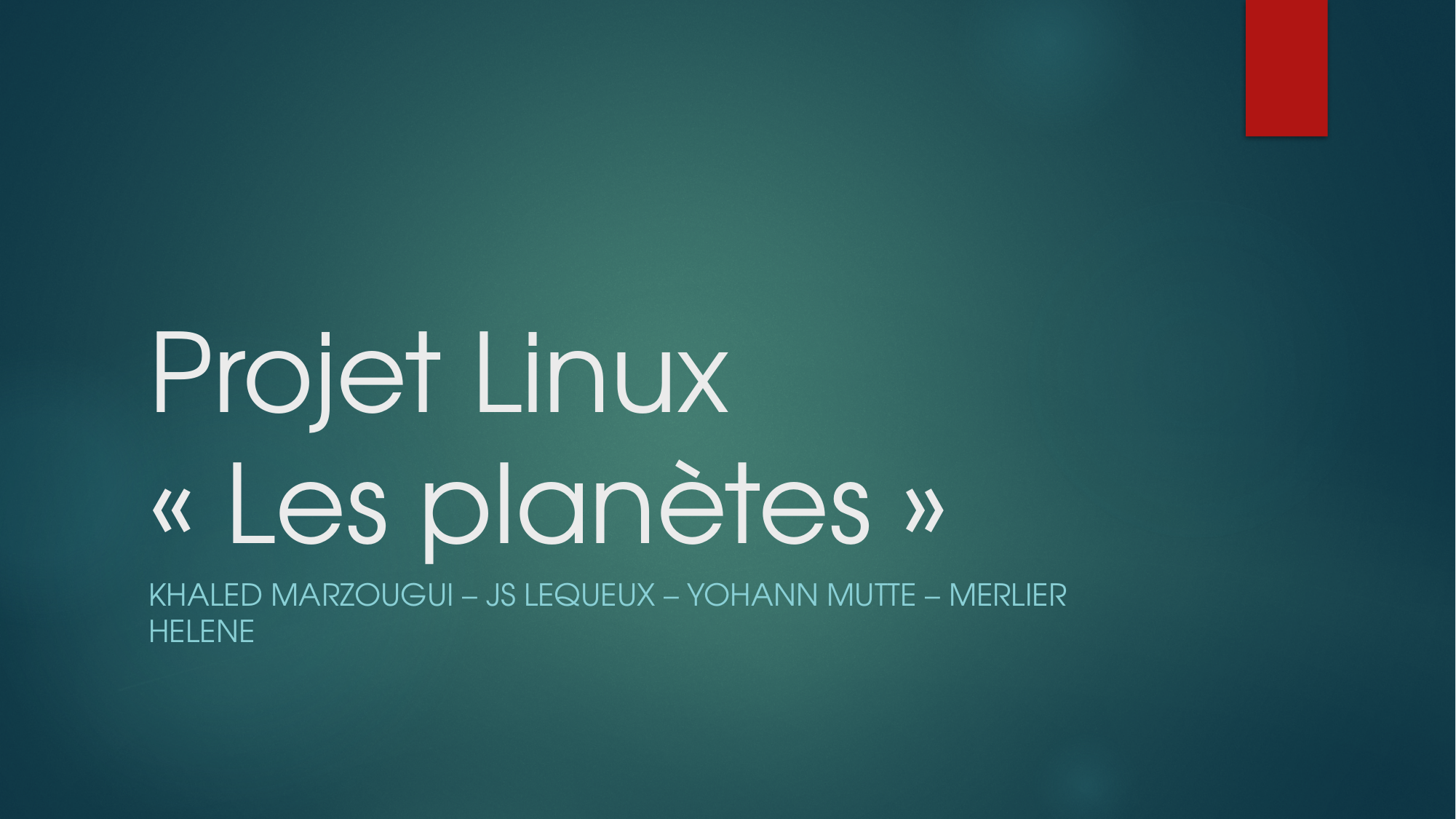

# Projet Linux « Les planètes »
Khaled marzougui – js lequeux – yohann mutte – merlier helene